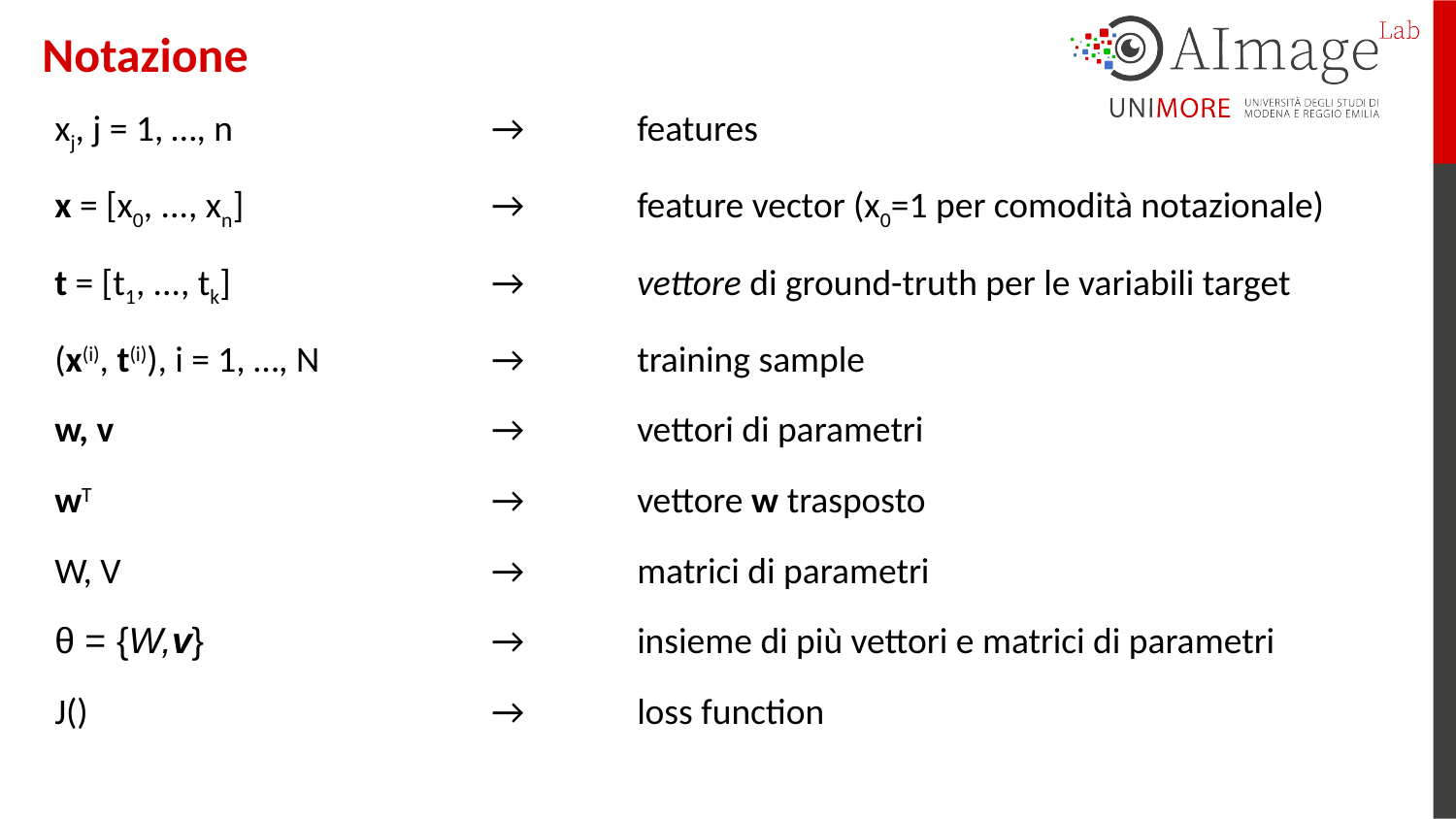

Notazione
xj, j = 1, …, n 		→ 	features
x = [x0, ..., xn] 		→ 	feature vector (x0=1 per comodità notazionale)
t = [t1, ..., tk] 		→    	vettore di ground-truth per le variabili target
(x(i), t(i)), i = 1, …, N 		→ 	training sample
w, v			→ 	vettori di parametri
wT			→ 	vettore w trasposto
W, V			→ 	matrici di parametri
θ = {W,v} 		→ 	insieme di più vettori e matrici di parametri
J()			→    	loss function